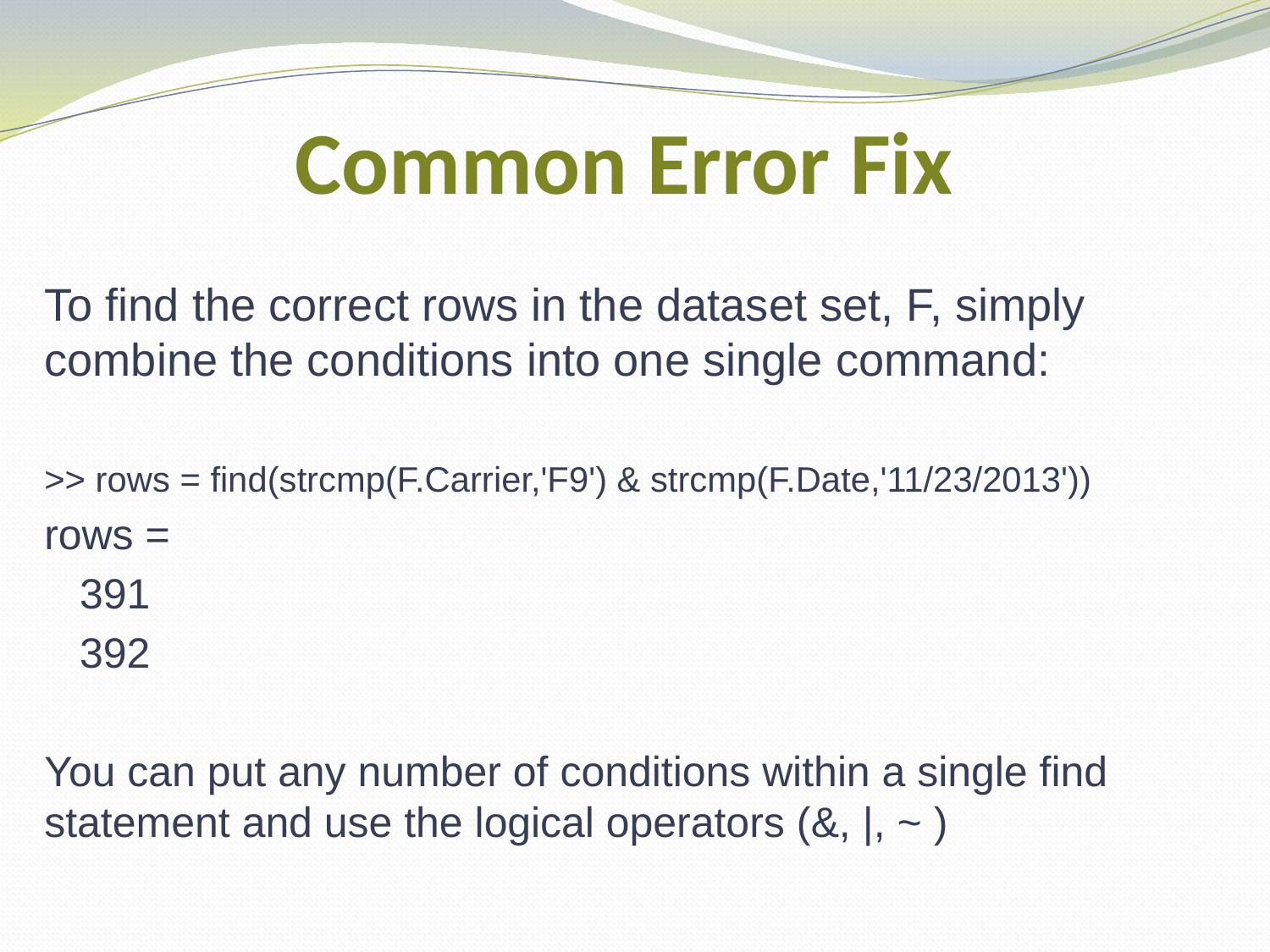

# Common Error Fix
To find the correct rows in the dataset set, F, simply combine the conditions into one single command:

>> rows = find(strcmp(F.Carrier,'F9') & strcmp(F.Date,'11/23/2013'))
rows =
   391
   392

You can put any number of conditions within a single find statement and use the logical operators (&, |, ~ )